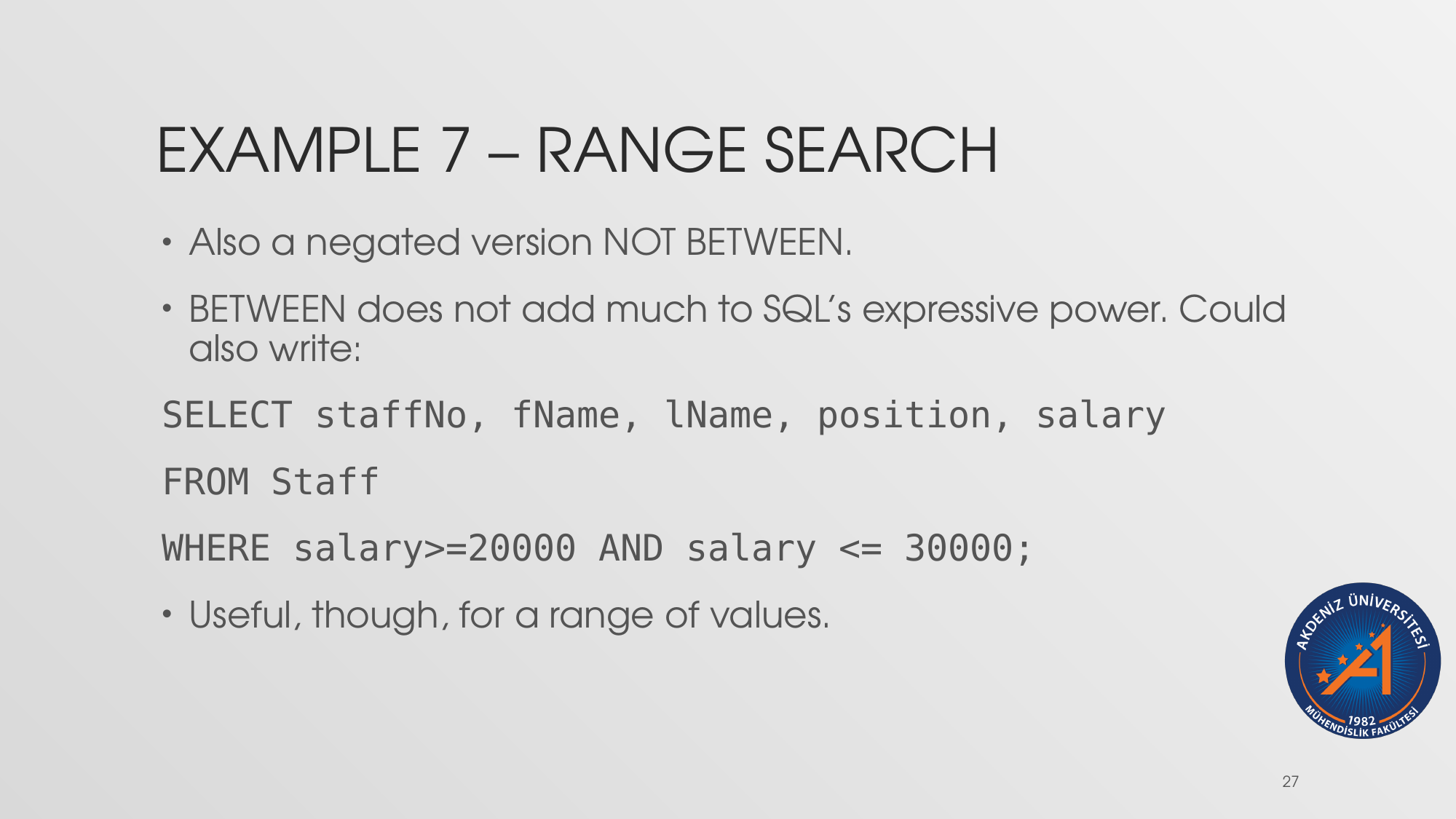

# Example 7 – Range Search
Also a negated version NOT BETWEEN.
BETWEEN does not add much to SQL’s expressive power. Could also write:
SELECT staffNo, fName, lName, position, salary
FROM Staff
WHERE salary>=20000 AND salary <= 30000;
Useful, though, for a range of values.
27